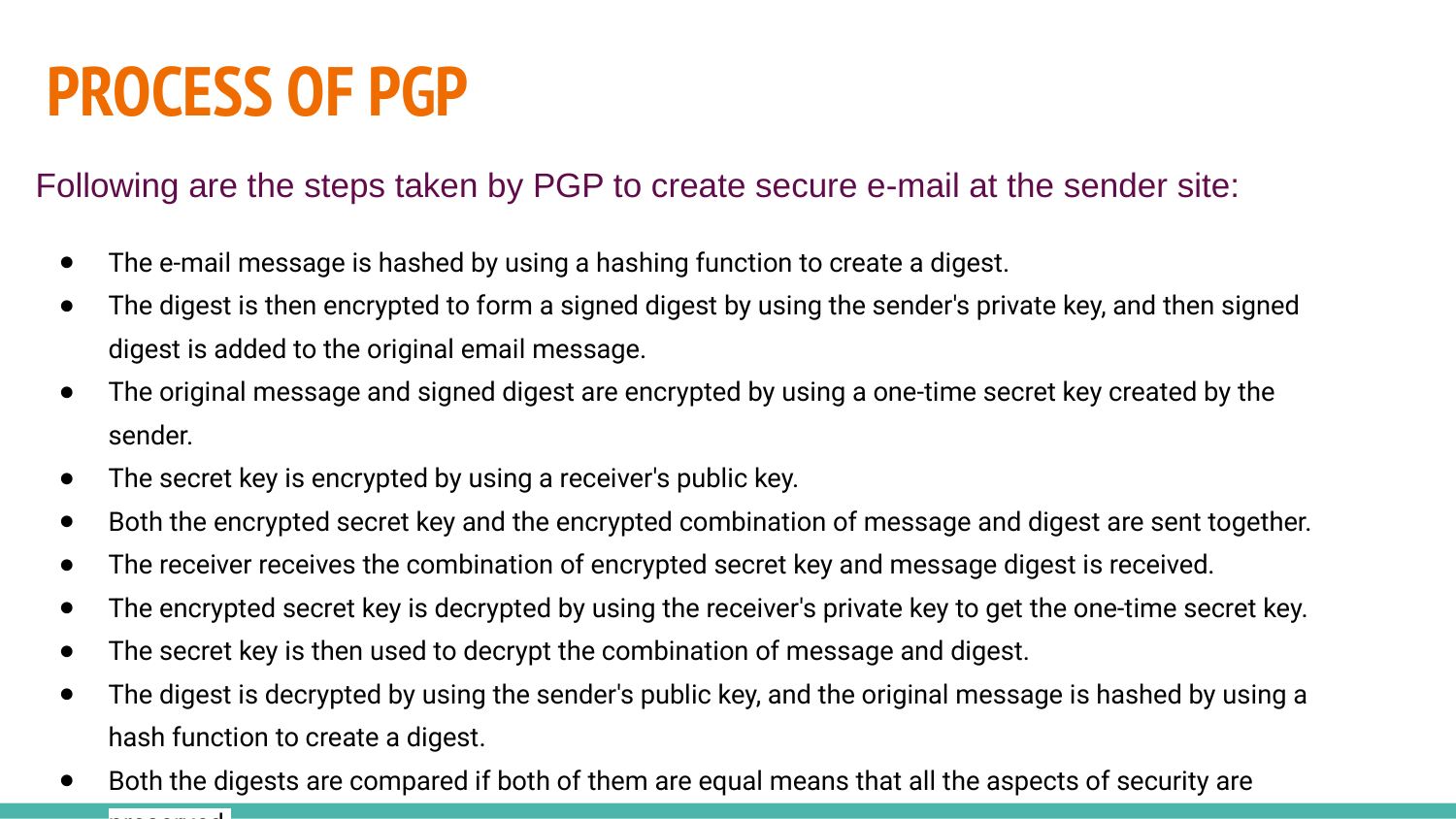

# PROCESS OF PGP
Following are the steps taken by PGP to create secure e-mail at the sender site:
The e-mail message is hashed by using a hashing function to create a digest.
The digest is then encrypted to form a signed digest by using the sender's private key, and then signed digest is added to the original email message.
The original message and signed digest are encrypted by using a one-time secret key created by the sender.
The secret key is encrypted by using a receiver's public key.
Both the encrypted secret key and the encrypted combination of message and digest are sent together.
The receiver receives the combination of encrypted secret key and message digest is received.
The encrypted secret key is decrypted by using the receiver's private key to get the one-time secret key.
The secret key is then used to decrypt the combination of message and digest.
The digest is decrypted by using the sender's public key, and the original message is hashed by using a hash function to create a digest.
Both the digests are compared if both of them are equal means that all the aspects of security are preserved.